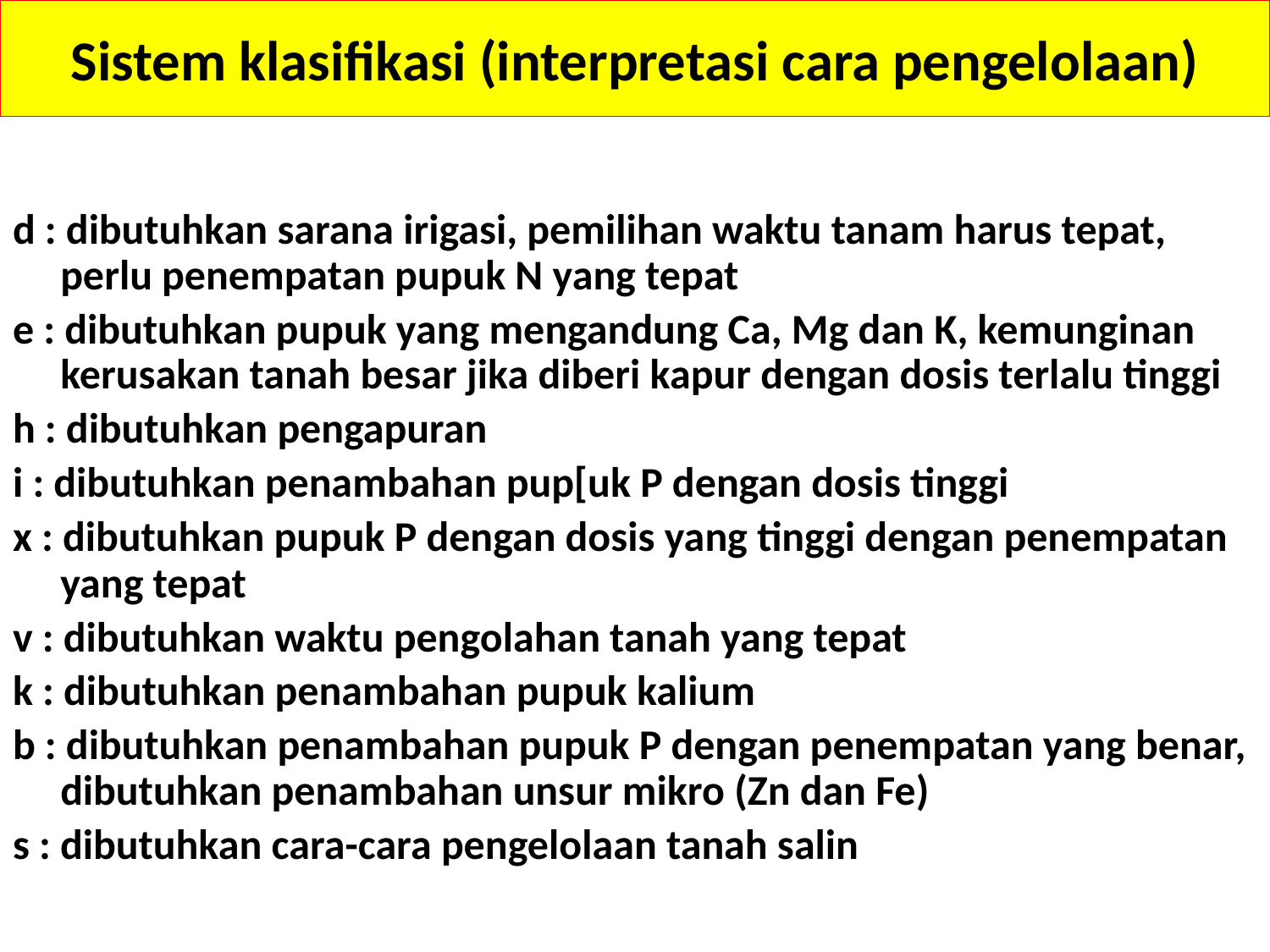

# Sistem klasifikasi (interpretasi cara pengelolaan)
d : dibutuhkan sarana irigasi, pemilihan waktu tanam harus tepat, perlu penempatan pupuk N yang tepat
e : dibutuhkan pupuk yang mengandung Ca, Mg dan K, kemunginan kerusakan tanah besar jika diberi kapur dengan dosis terlalu tinggi
h : dibutuhkan pengapuran
i : dibutuhkan penambahan pup[uk P dengan dosis tinggi
x : dibutuhkan pupuk P dengan dosis yang tinggi dengan penempatan yang tepat
v : dibutuhkan waktu pengolahan tanah yang tepat
k : dibutuhkan penambahan pupuk kalium
b : dibutuhkan penambahan pupuk P dengan penempatan yang benar, dibutuhkan penambahan unsur mikro (Zn dan Fe)
s : dibutuhkan cara-cara pengelolaan tanah salin